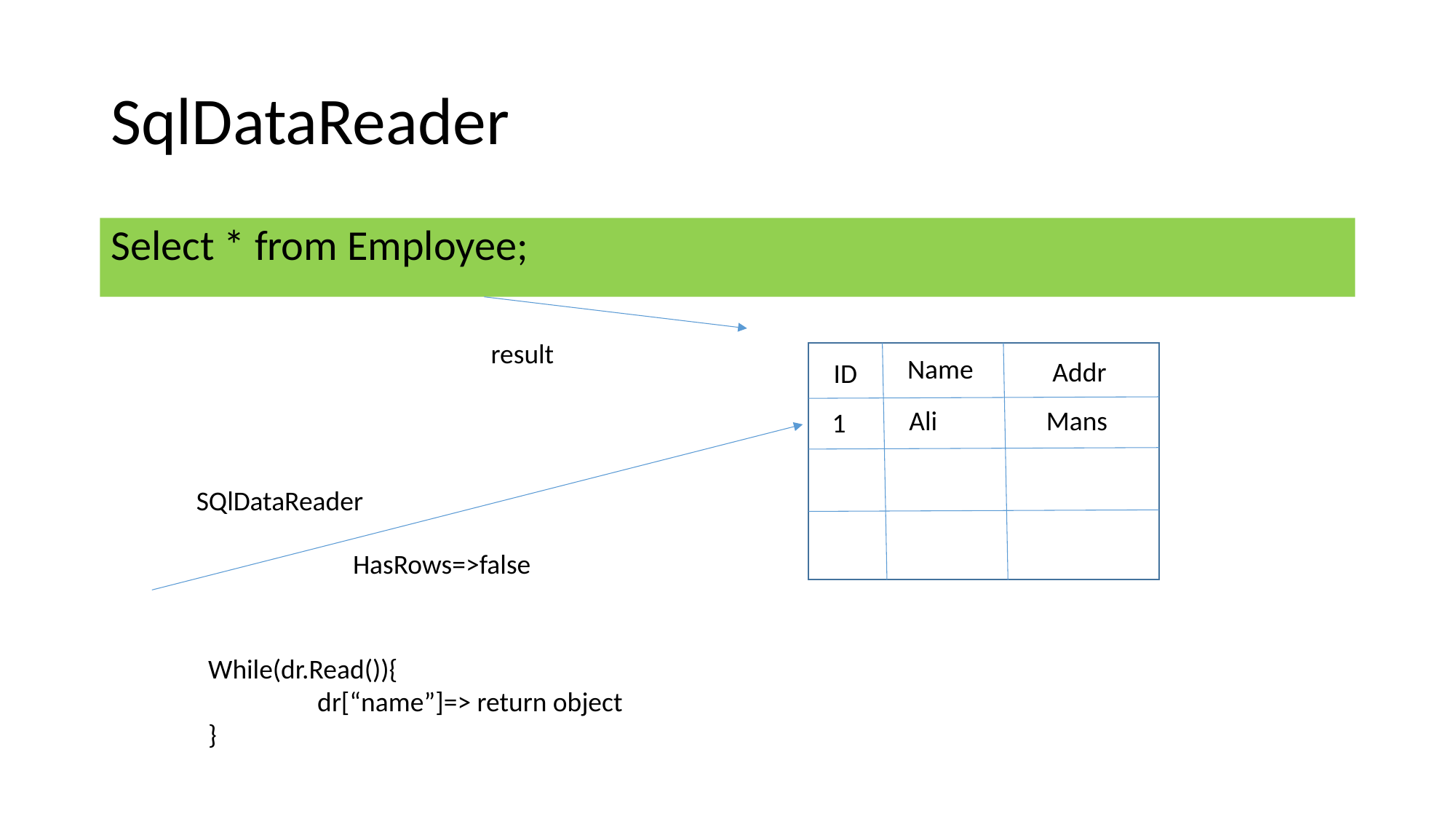

# SqlDataReader
Select * from Employee;
result

Name
Addr
ID
Ali
Mans
1
SQlDataReader
HasRows=>false

While(dr.Read()){
	dr[“name”]=> return object
}